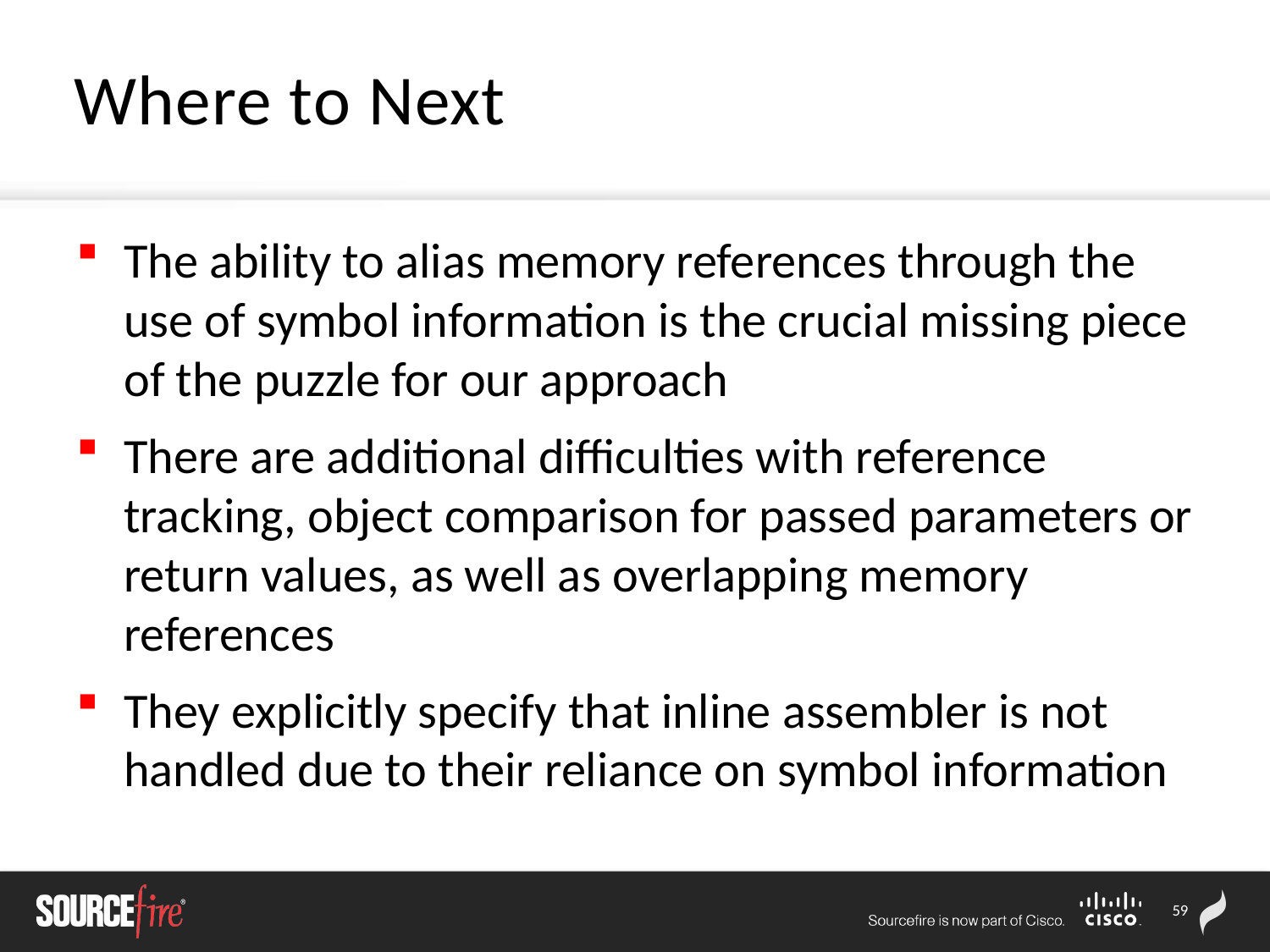

# Where to Next
The ability to alias memory references through the use of symbol information is the crucial missing piece of the puzzle for our approach
There are additional difficulties with reference tracking, object comparison for passed parameters or return values, as well as overlapping memory references
They explicitly specify that inline assembler is not handled due to their reliance on symbol information